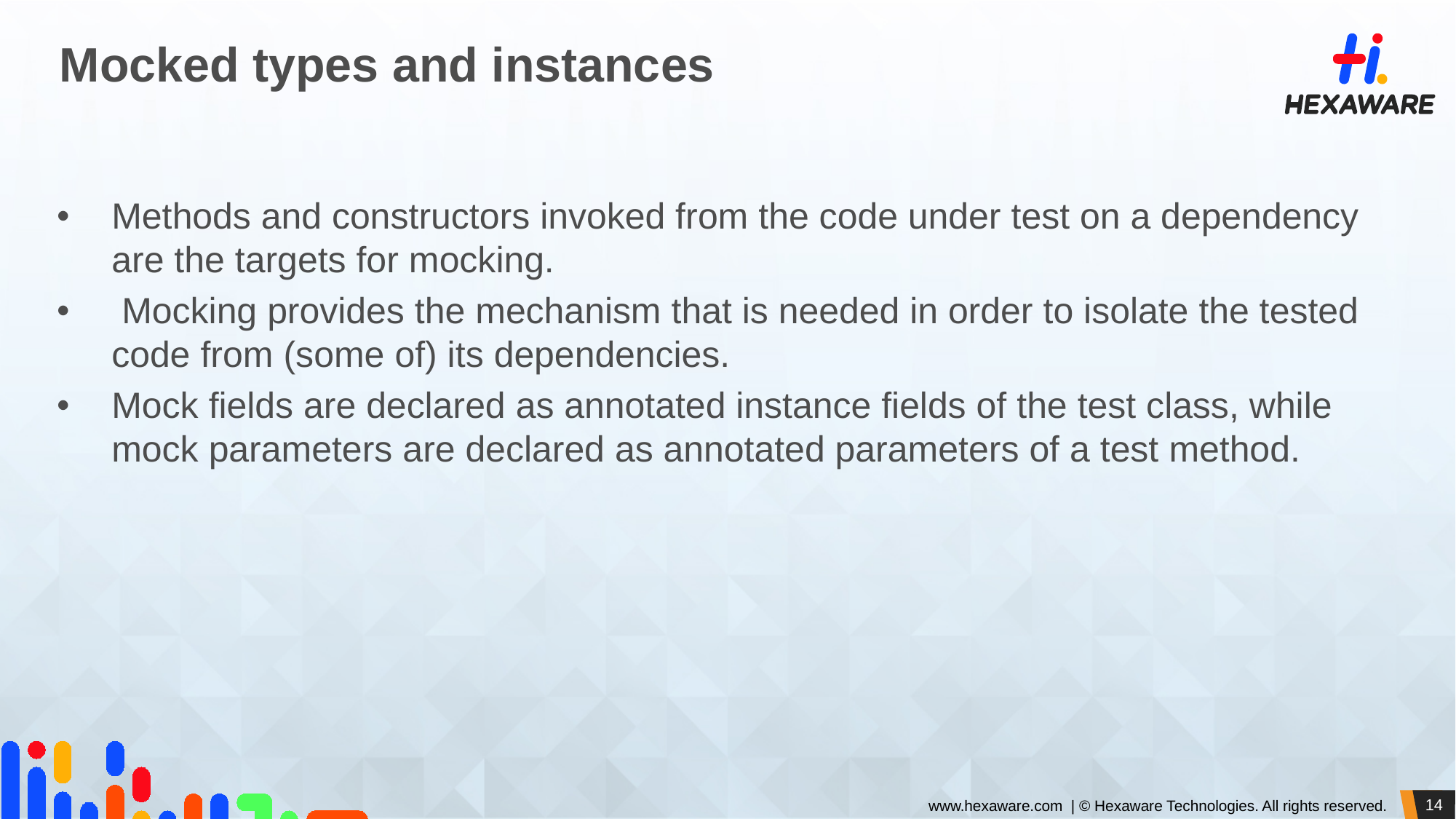

# Mocked types and instances
Methods and constructors invoked from the code under test on a dependency are the targets for mocking.
 Mocking provides the mechanism that is needed in order to isolate the tested code from (some of) its dependencies.
Mock fields are declared as annotated instance fields of the test class, while mock parameters are declared as annotated parameters of a test method.